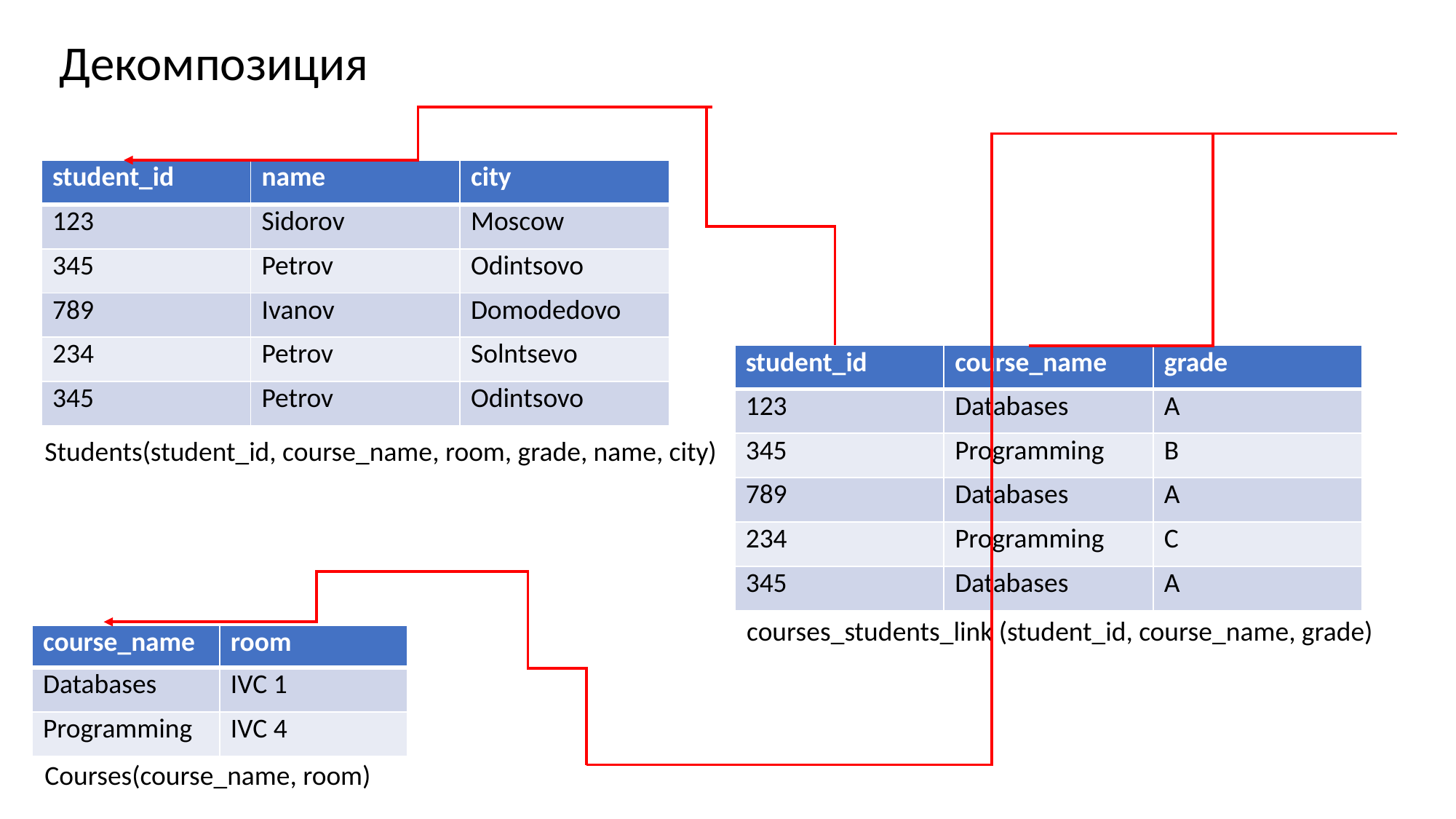

# Декомпозиция
| student\_id | name | city |
| --- | --- | --- |
| 123 | Sidorov | Moscow |
| 345 | Petrov | Odintsovo |
| 789 | Ivanov | Domodedovo |
| 234 | Petrov | Solntsevo |
| 345 | Petrov | Odintsovo |
| student\_id | course\_name | grade |
| --- | --- | --- |
| 123 | Databases | A |
| 345 | Programming | B |
| 789 | Databases | A |
| 234 | Programming | C |
| 345 | Databases | A |
Students(student_id, course_name, room, grade, name, city)

courses_students_link (student_id, course_name, grade)
| course\_name | room |
| --- | --- |
| Databases | IVC 1 |
| Programming | IVC 4 |
Courses(course_name, room)